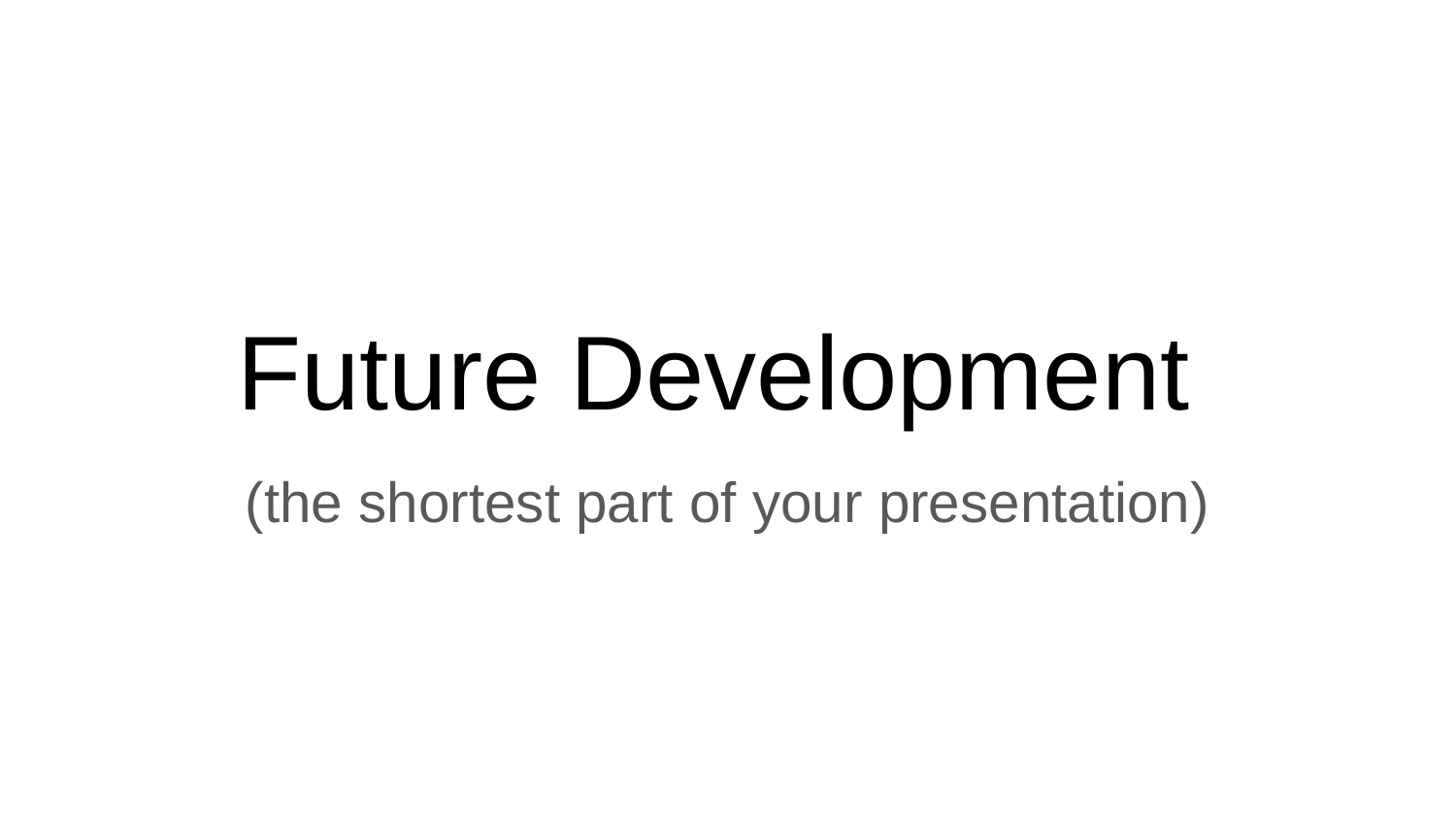

# Future Development
(the shortest part of your presentation)